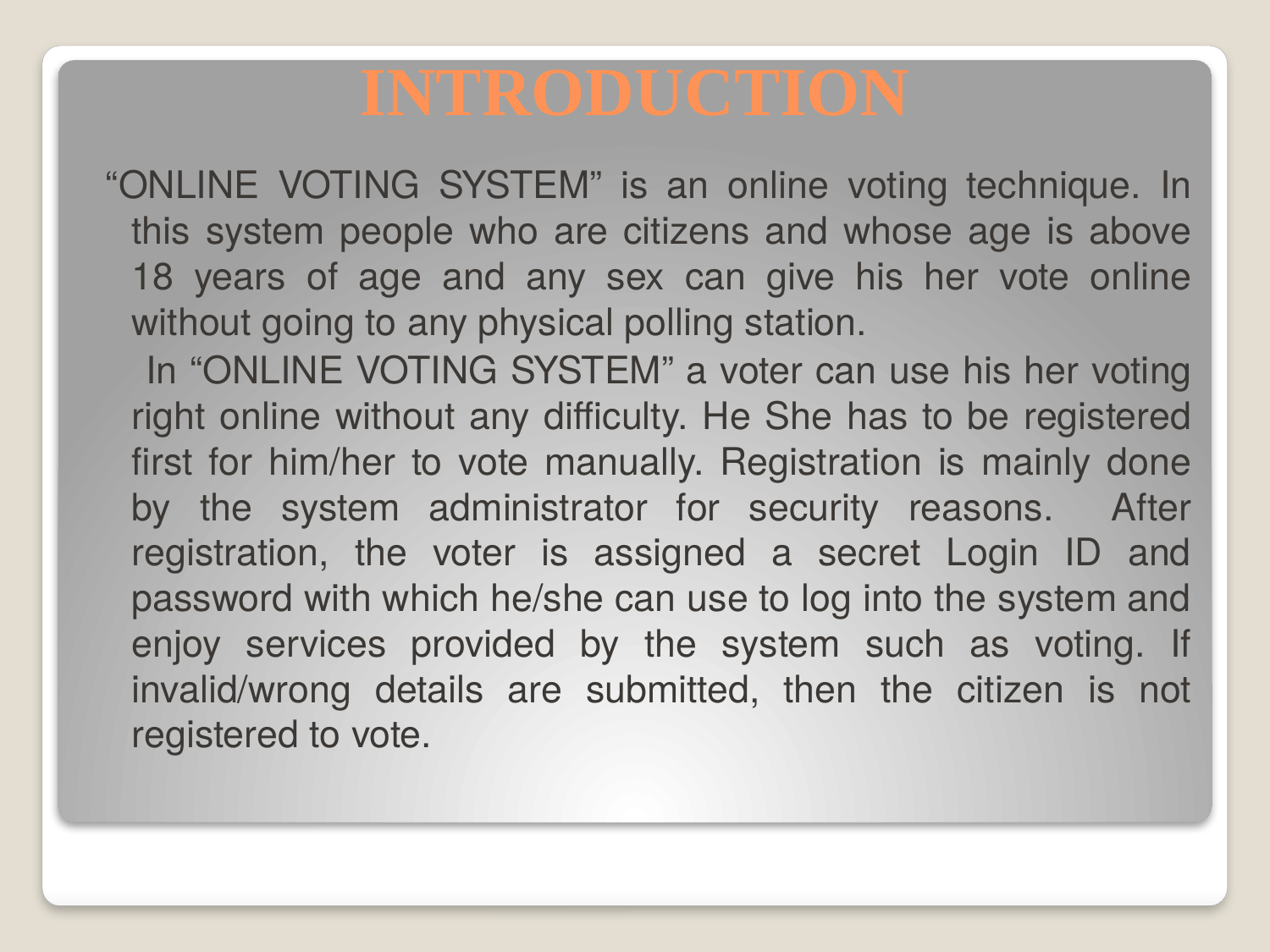

# INTRODUCTION
 “ONLINE VOTING SYSTEM” is an online voting technique. In this system people who are citizens and whose age is above 18 years of age and any sex can give his her vote online without going to any physical polling station.
    In “ONLINE VOTING SYSTEM” a voter can use his her voting right online without any difficulty. He She has to be registered first for him/her to vote manually. Registration is mainly done by the system administrator for security reasons.  After registration, the voter is assigned a secret Login ID and password with which he/she can use to log into the system and enjoy services provided by the system such as voting. If invalid/wrong details are submitted, then the citizen is not registered to vote.